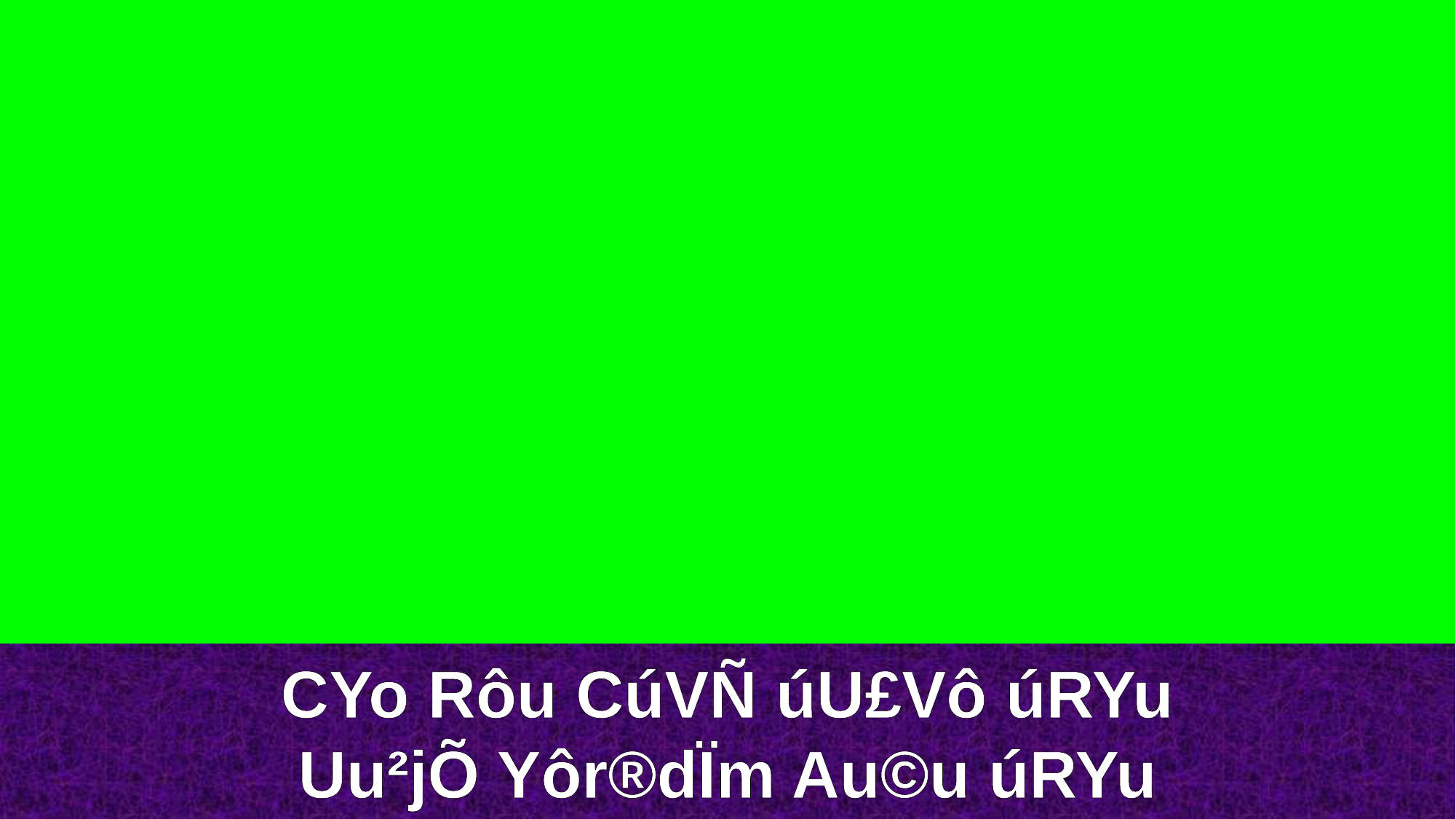

CYo Rôu CúVÑ úU£Vô úRYu
Uu²jÕ Yôr®dÏm Au©u úRYu